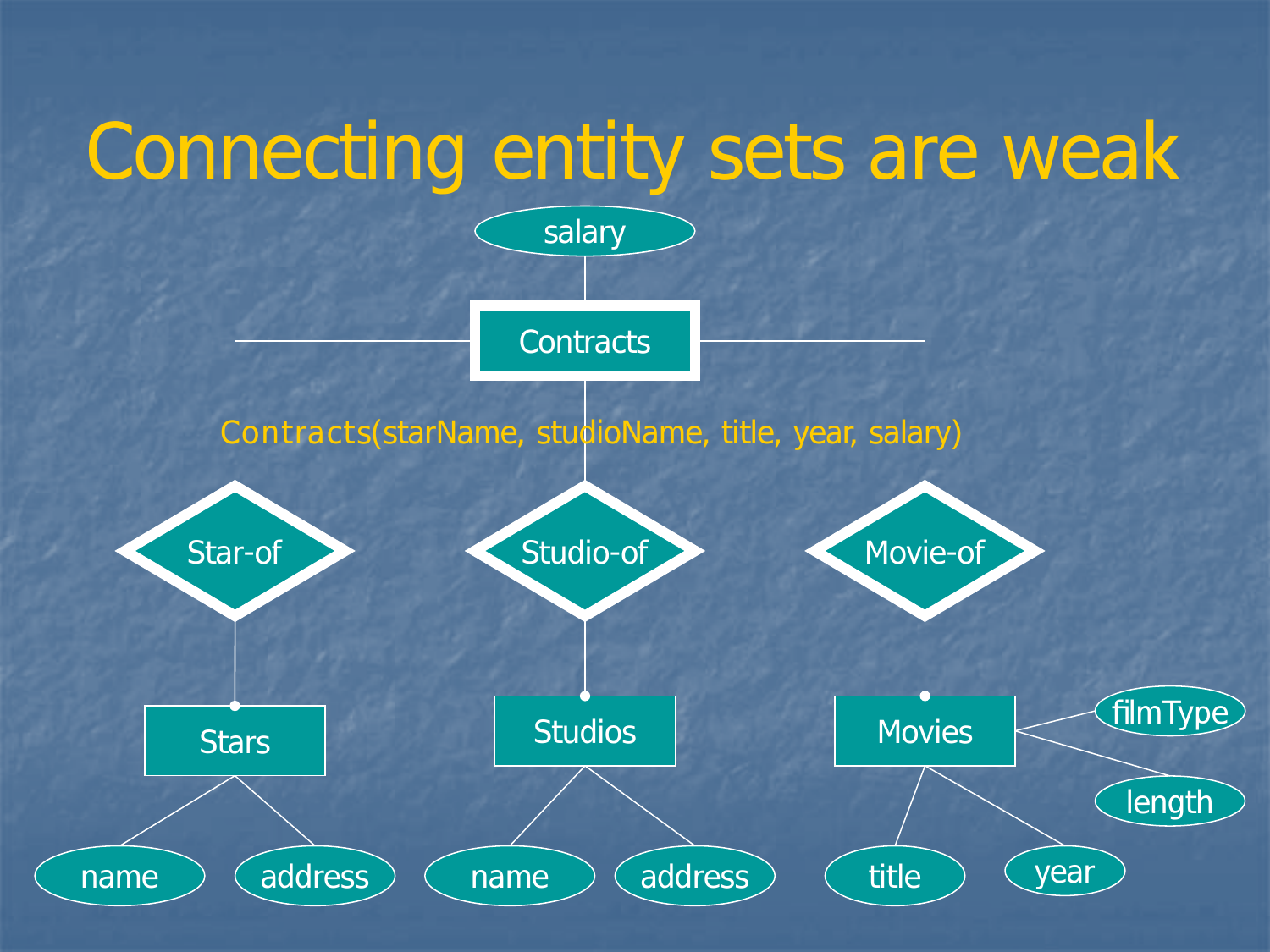

# Connecting entity sets are weak
salary
Contracts
Contracts(starName, studioName, title, year, salary)
Star-of
Studio-of
Movie-of
filmType
Studios
Movies
Stars
length
name
address
name
address
title
year